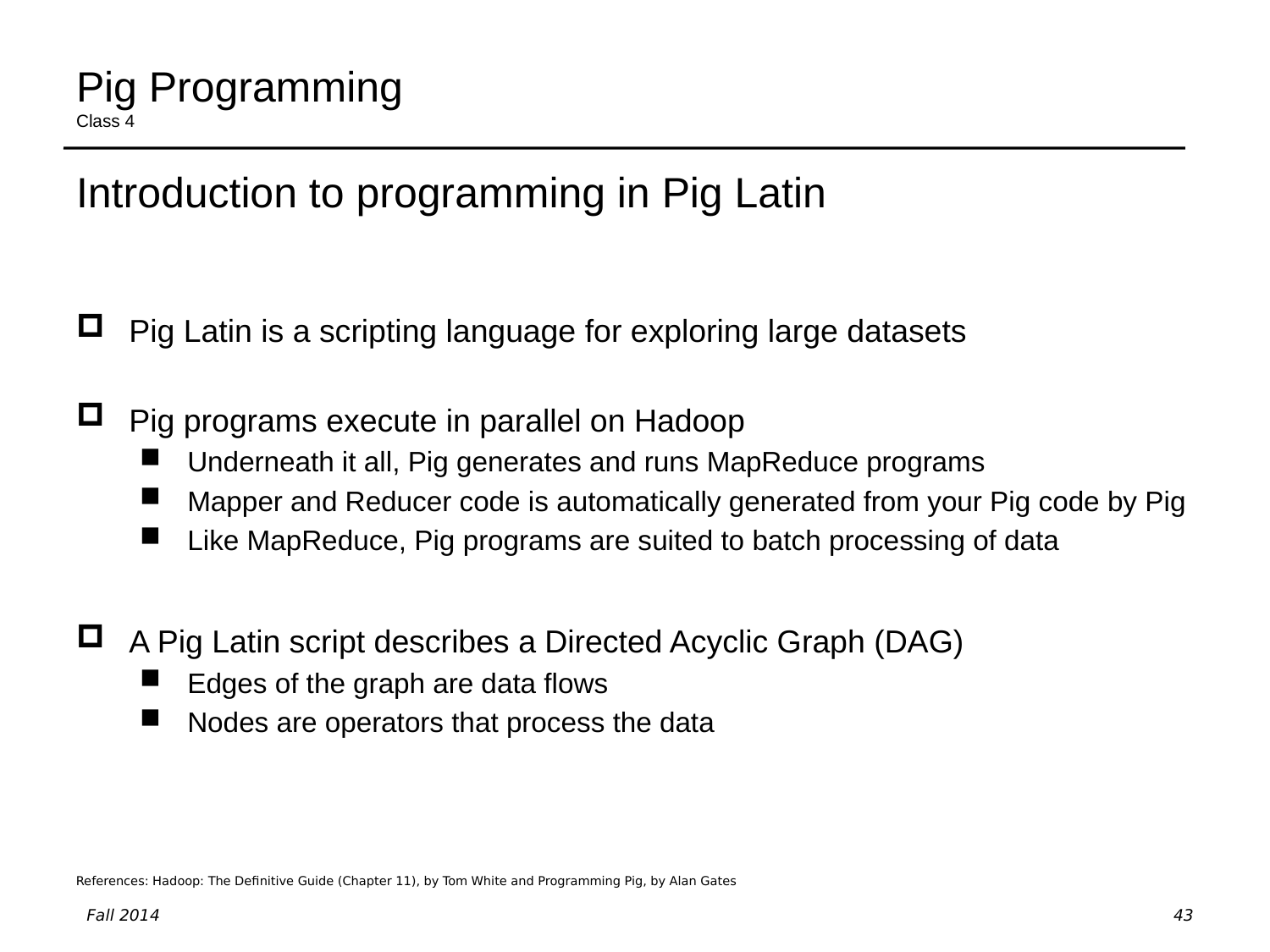

# Pig Programming Class 4
Introduction to programming in Pig Latin

Pig Latin is a scripting language for exploring large datasets

Pig programs execute in parallel on Hadoop
Underneath it all, Pig generates and runs MapReduce programs
Mapper and Reducer code is automatically generated from your Pig code by Pig
Like MapReduce, Pig programs are suited to batch processing of data

A Pig Latin script describes a Directed Acyclic Graph (DAG)
Edges of the graph are data flows
Nodes are operators that process the data

References: Hadoop: The Definitive Guide (Chapter 11), by Tom White and Programming Pig, by Alan Gates
43